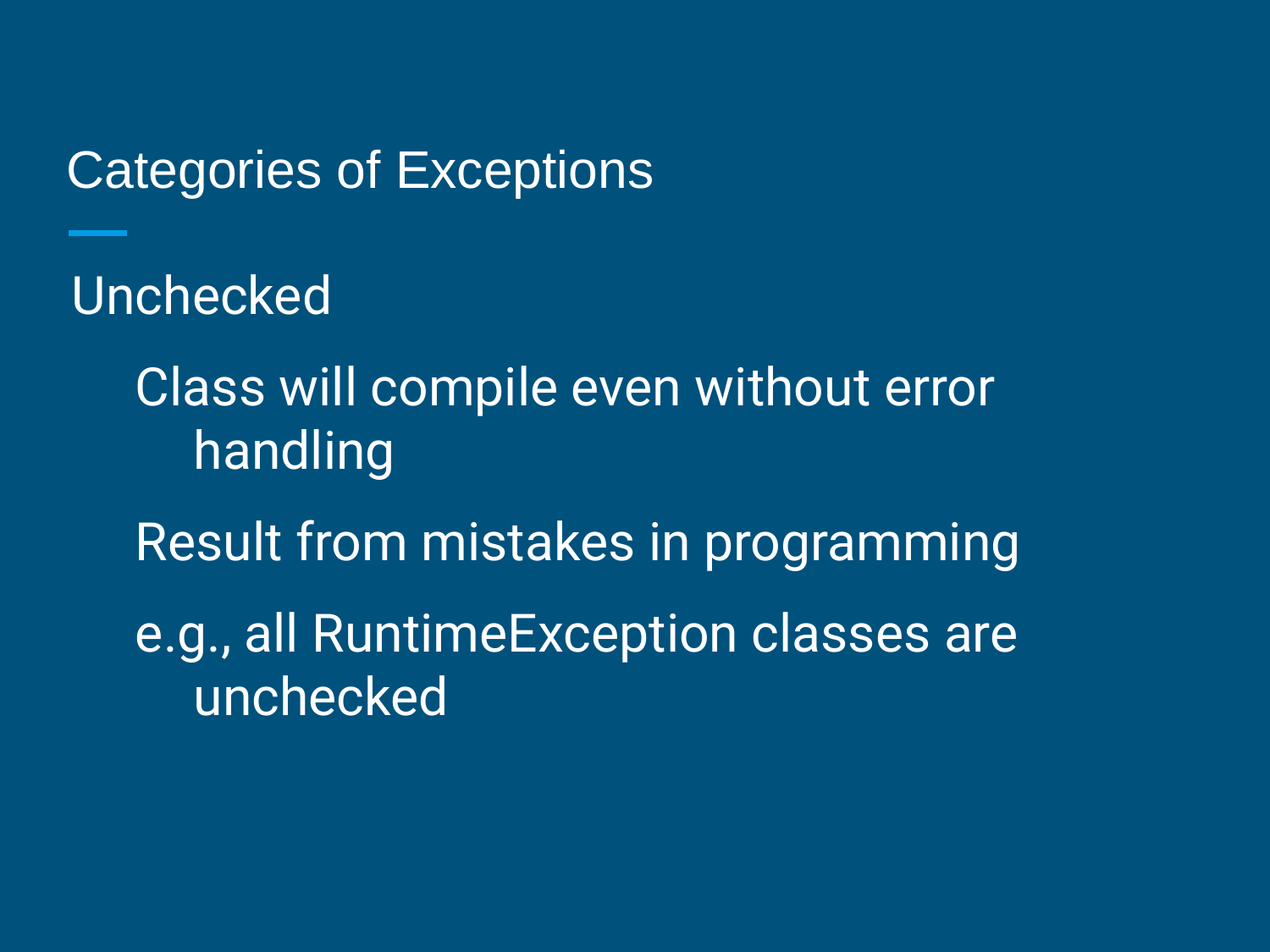

# Categories of Exceptions
Unchecked
Class will compile even without error handling
Result from mistakes in programming
e.g., all RuntimeException classes are unchecked